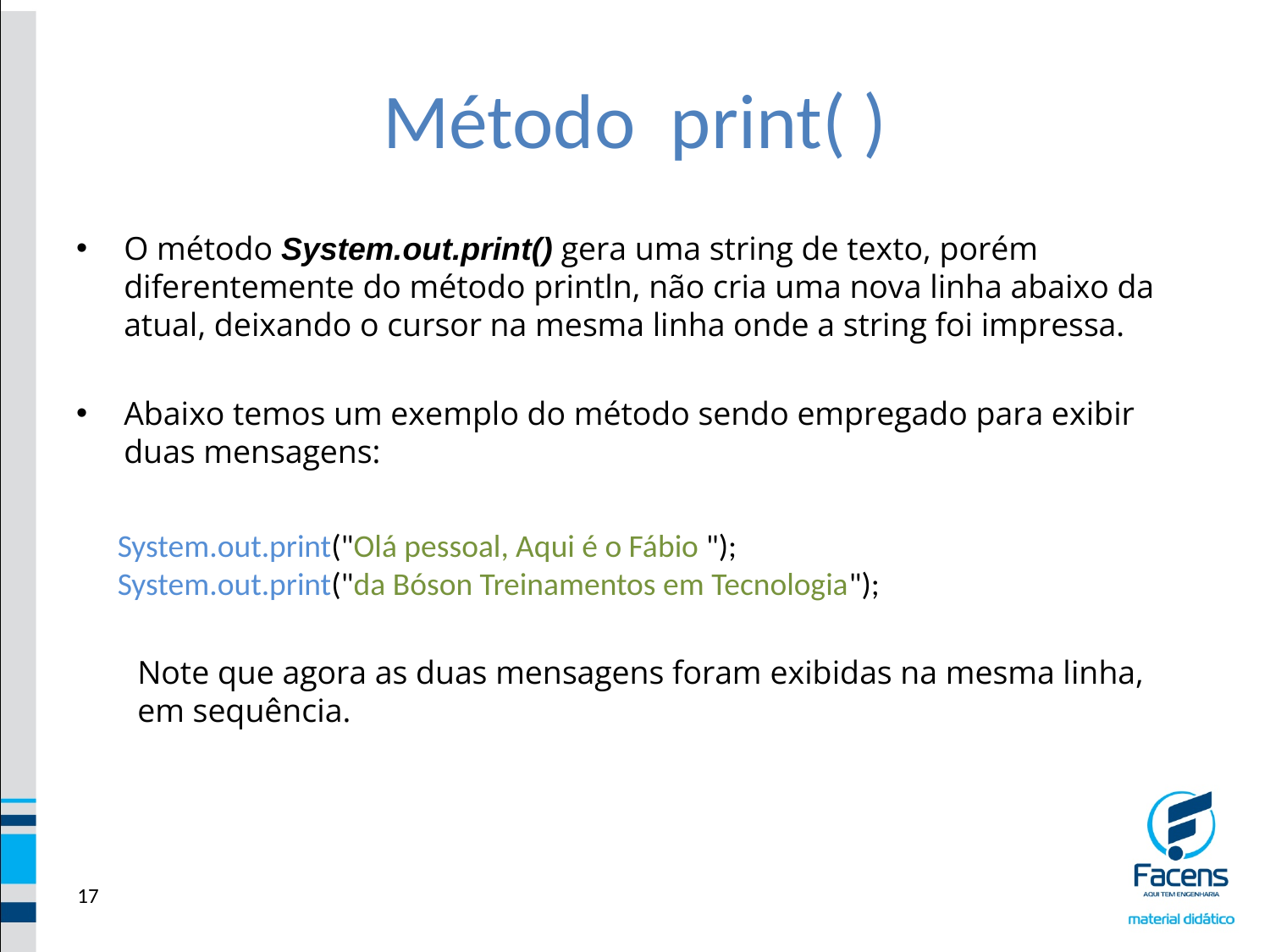

# Método  print( )
O método System.out.print() gera uma string de texto, porém diferentemente do método println, não cria uma nova linha abaixo da atual, deixando o cursor na mesma linha onde a string foi impressa.

Abaixo temos um exemplo do método sendo empregado para exibir duas mensagens:
System.out.print("Olá pessoal, Aqui é o Fábio ");
System.out.print("da Bóson Treinamentos em Tecnologia");
Note que agora as duas mensagens foram exibidas na mesma linha, em sequência.